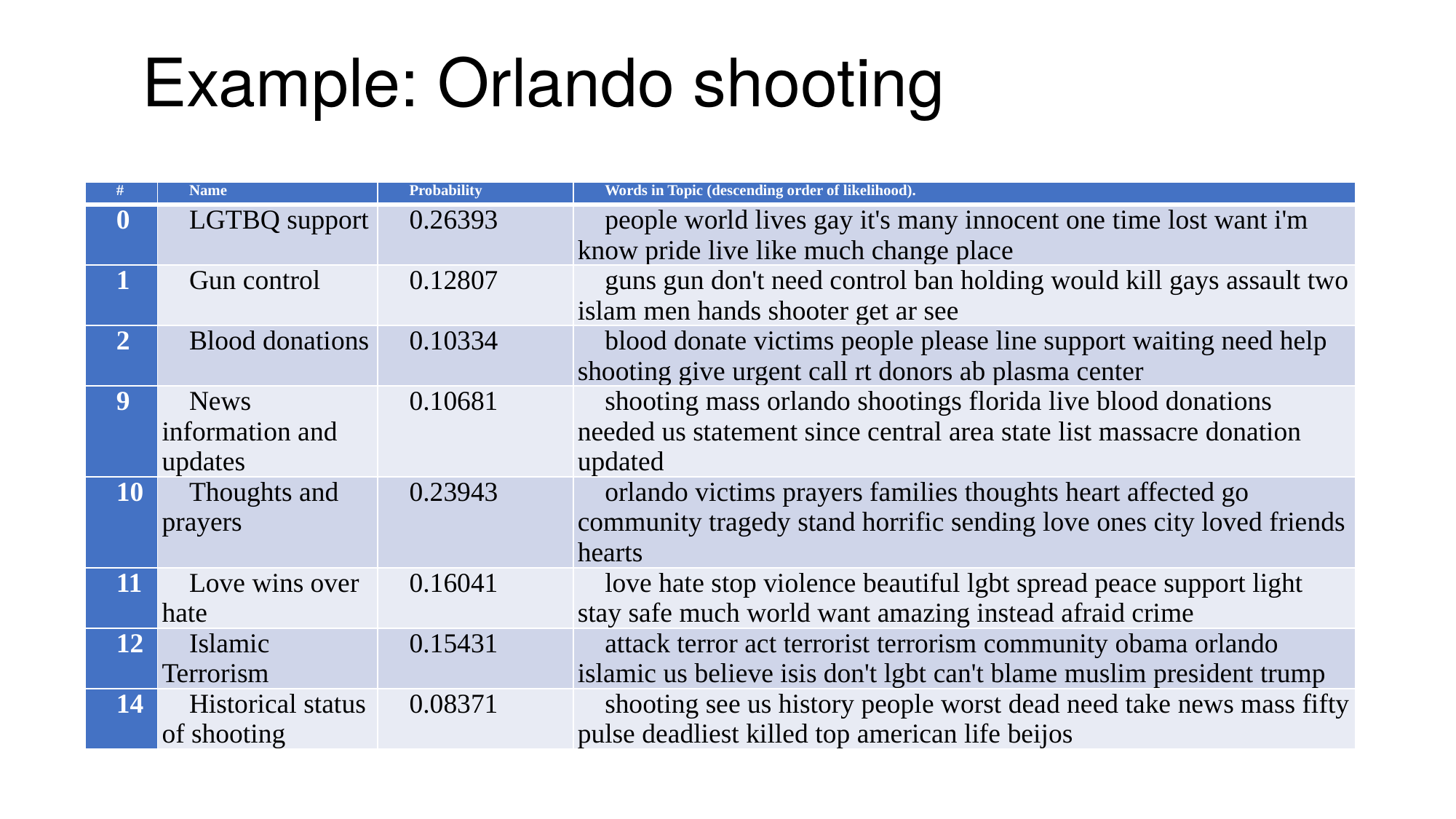

# Example: Orlando shooting
| # | Name | Probability | Words in Topic (descending order of likelihood). |
| --- | --- | --- | --- |
| 0 | LGTBQ support | 0.26393 | people world lives gay it's many innocent one time lost want i'm know pride live like much change place |
| 1 | Gun control | 0.12807 | guns gun don't need control ban holding would kill gays assault two islam men hands shooter get ar see |
| 2 | Blood donations | 0.10334 | blood donate victims people please line support waiting need help shooting give urgent call rt donors ab plasma center |
| 9 | News information and updates | 0.10681 | shooting mass orlando shootings florida live blood donations needed us statement since central area state list massacre donation updated |
| 10 | Thoughts and prayers | 0.23943 | orlando victims prayers families thoughts heart affected go community tragedy stand horrific sending love ones city loved friends hearts |
| 11 | Love wins over hate | 0.16041 | love hate stop violence beautiful lgbt spread peace support light stay safe much world want amazing instead afraid crime |
| 12 | Islamic Terrorism | 0.15431 | attack terror act terrorist terrorism community obama orlando islamic us believe isis don't lgbt can't blame muslim president trump |
| 14 | Historical status of shooting | 0.08371 | shooting see us history people worst dead need take news mass fifty pulse deadliest killed top american life beijos |